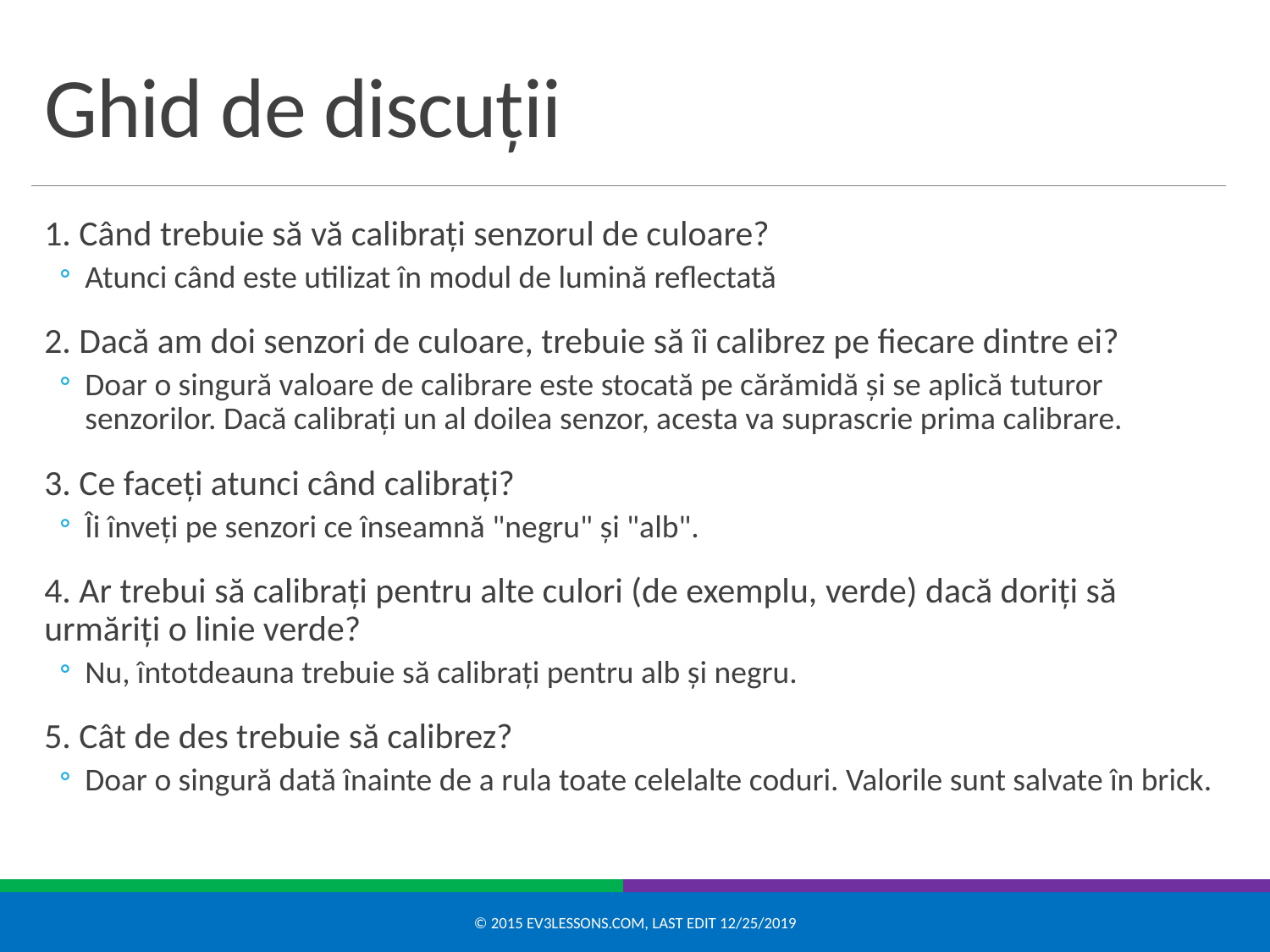

# Ghid de discuții
1. Când trebuie să vă calibrați senzorul de culoare?
Atunci când este utilizat în modul de lumină reflectată
2. Dacă am doi senzori de culoare, trebuie să îi calibrez pe fiecare dintre ei?
Doar o singură valoare de calibrare este stocată pe cărămidă și se aplică tuturor senzorilor. Dacă calibrați un al doilea senzor, acesta va suprascrie prima calibrare.
3. Ce faceți atunci când calibrați?
Îi înveți pe senzori ce înseamnă "negru" și "alb".
4. Ar trebui să calibrați pentru alte culori (de exemplu, verde) dacă doriți să urmăriți o linie verde?
Nu, întotdeauna trebuie să calibrați pentru alb și negru.
5. Cât de des trebuie să calibrez?
Doar o singură dată înainte de a rula toate celelalte coduri. Valorile sunt salvate în brick.
© 2015 EV3Lessons.com, Last edit 12/25/2019